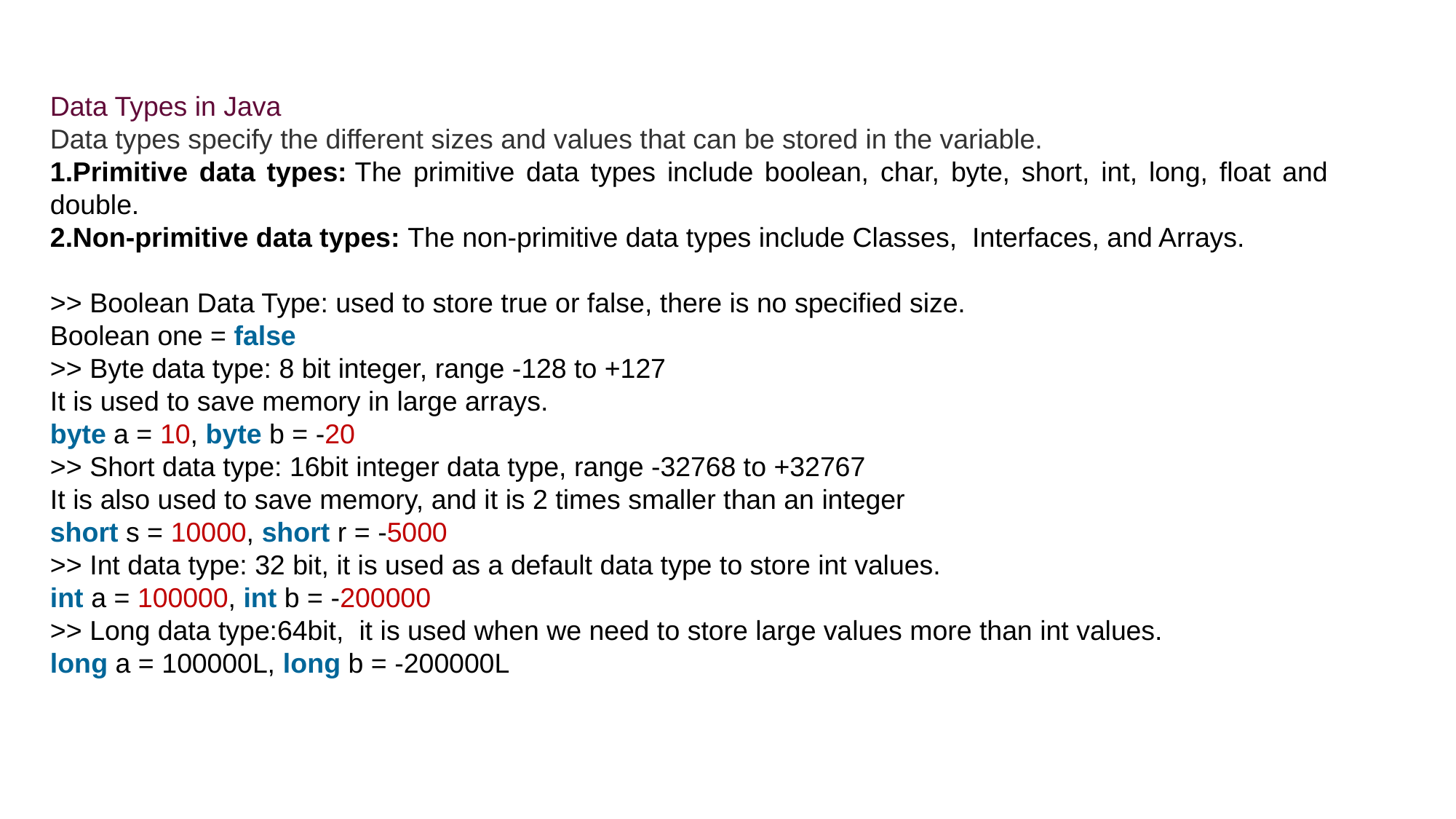

Data Types in Java
Data types specify the different sizes and values that can be stored in the variable.
Primitive data types: The primitive data types include boolean, char, byte, short, int, long, float and double.
Non-primitive data types: The non-primitive data types include Classes,  Interfaces, and Arrays.

>> Boolean Data Type: used to store true or false, there is no specified size.
Boolean one = false
>> Byte data type: 8 bit integer, range -128 to +127
It is used to save memory in large arrays.
byte a = 10, byte b = -20
>> Short data type: 16bit integer data type, range -32768 to +32767
It is also used to save memory, and it is 2 times smaller than an integer
short s = 10000, short r = -5000
>> Int data type: 32 bit, it is used as a default data type to store int values.
int a = 100000, int b = -200000
>> Long data type:64bit,  it is used when we need to store large values more than int values.
long a = 100000L, long b = -200000L